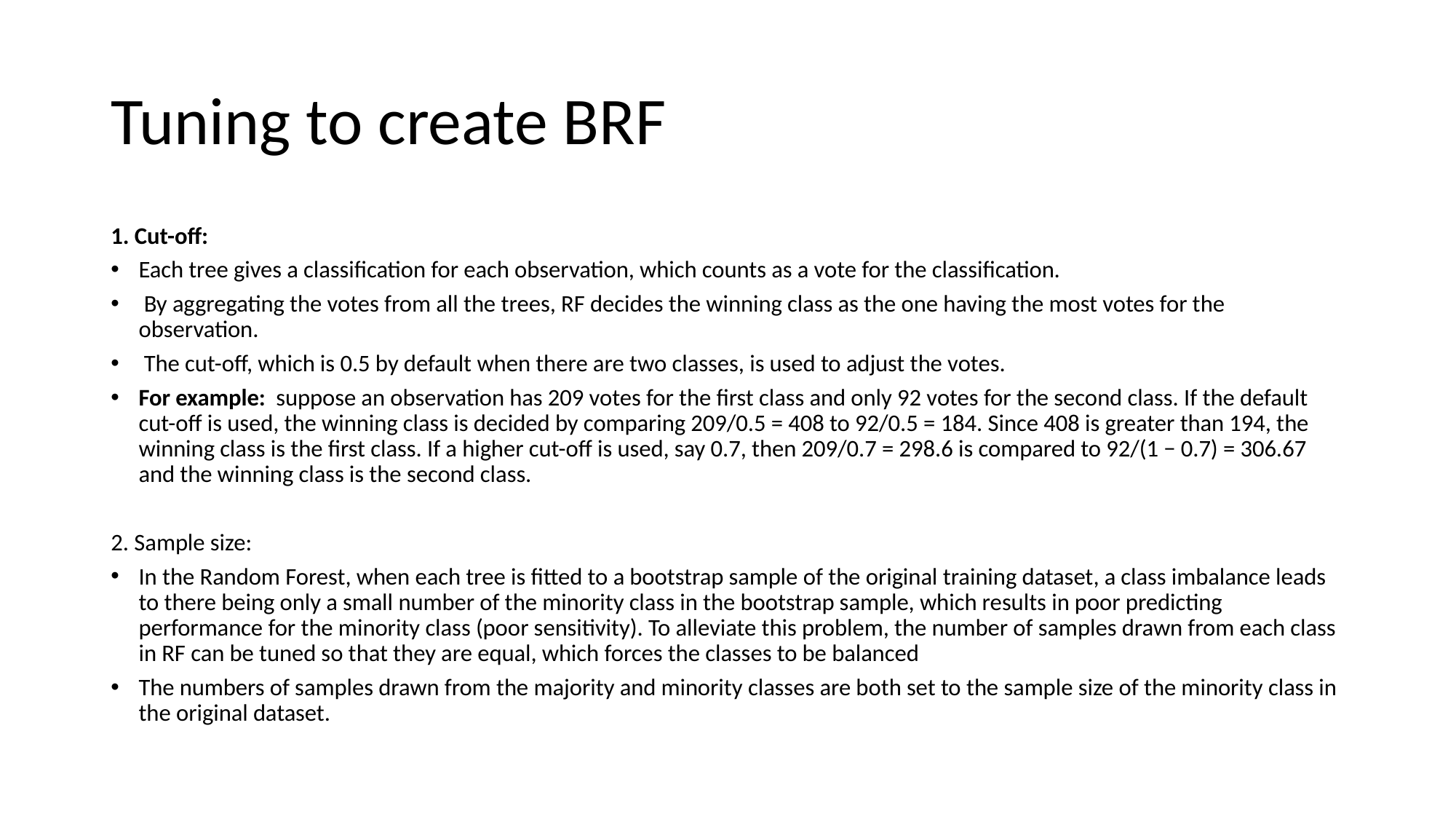

# Tuning to create BRF
1. Cut-off:
Each tree gives a classification for each observation, which counts as a vote for the classification.
 By aggregating the votes from all the trees, RF decides the winning class as the one having the most votes for the observation.
 The cut-off, which is 0.5 by default when there are two classes, is used to adjust the votes.
For example:  suppose an observation has 209 votes for the first class and only 92 votes for the second class. If the default cut-off is used, the winning class is decided by comparing 209/0.5 = 408 to 92/0.5 = 184. Since 408 is greater than 194, the winning class is the first class. If a higher cut-off is used, say 0.7, then 209/0.7 = 298.6 is compared to 92/(1 − 0.7) = 306.67 and the winning class is the second class.

2. Sample size:
In the Random Forest, when each tree is fitted to a bootstrap sample of the original training dataset, a class imbalance leads to there being only a small number of the minority class in the bootstrap sample, which results in poor predicting performance for the minority class (poor sensitivity). To alleviate this problem, the number of samples drawn from each class in RF can be tuned so that they are equal, which forces the classes to be balanced
The numbers of samples drawn from the majority and minority classes are both set to the sample size of the minority class in the original dataset.